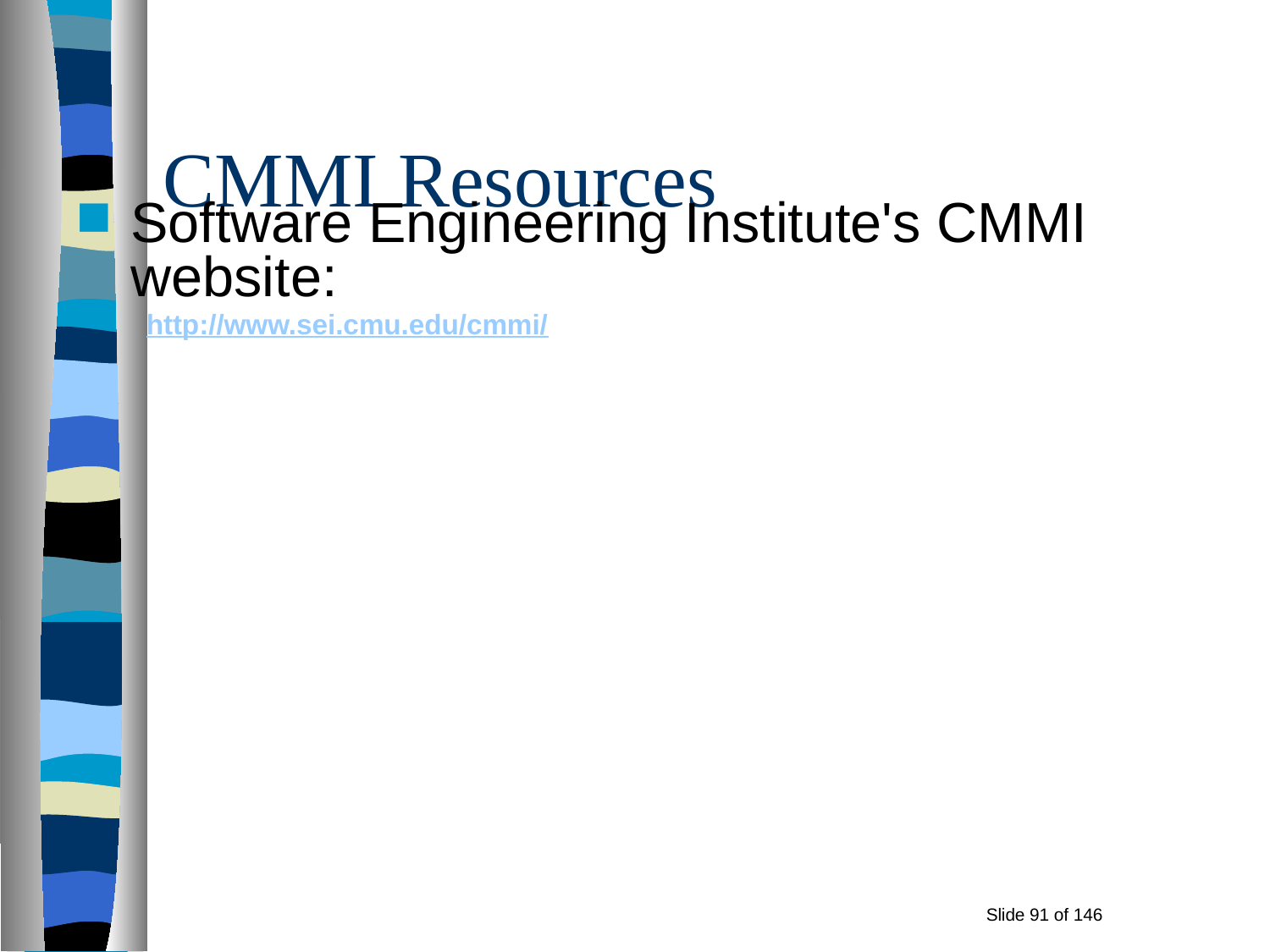

# CMMI Resources
Software Engineering Institute's CMMI website:
http://www.sei.cmu.edu/cmmi/

Slide 91 of 146